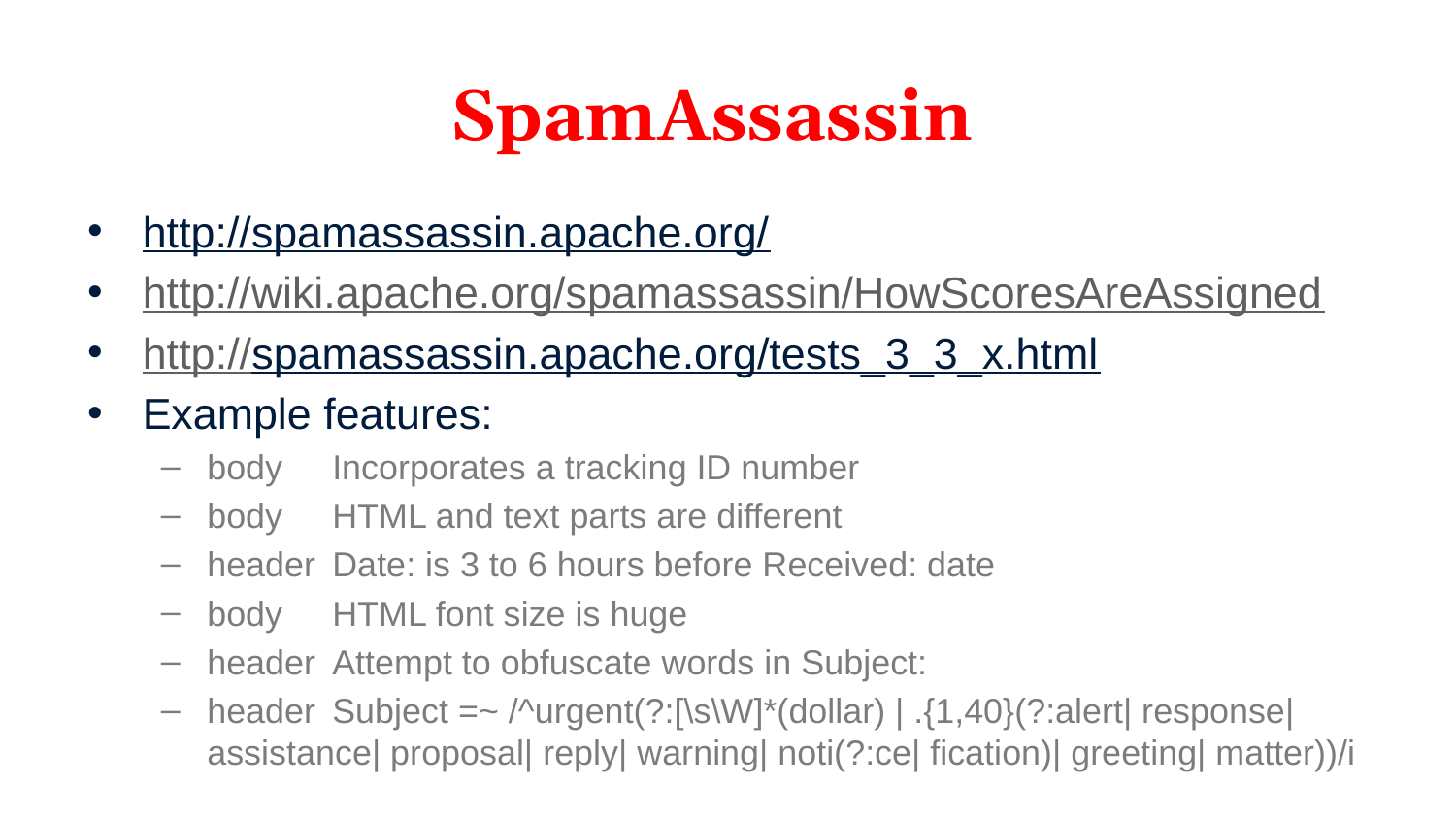

# SpamAssassin
http://spamassassin.apache.org/
http://wiki.apache.org/spamassassin/HowScoresAreAssigned
http://spamassassin.apache.org/tests_3_3_x.html
Example features:
body 		Incorporates a tracking ID number
body 		HTML and text parts are different
header 	Date: is 3 to 6 hours before Received: date
body 		HTML font size is huge
header 	Attempt to obfuscate words in Subject:
header 	Subject =~ /^urgent(?:[\s\W]*(dollar) | .{1,40}(?:alert| response| assistance| proposal| reply| warning| noti(?:ce| fication)| greeting| matter))/i